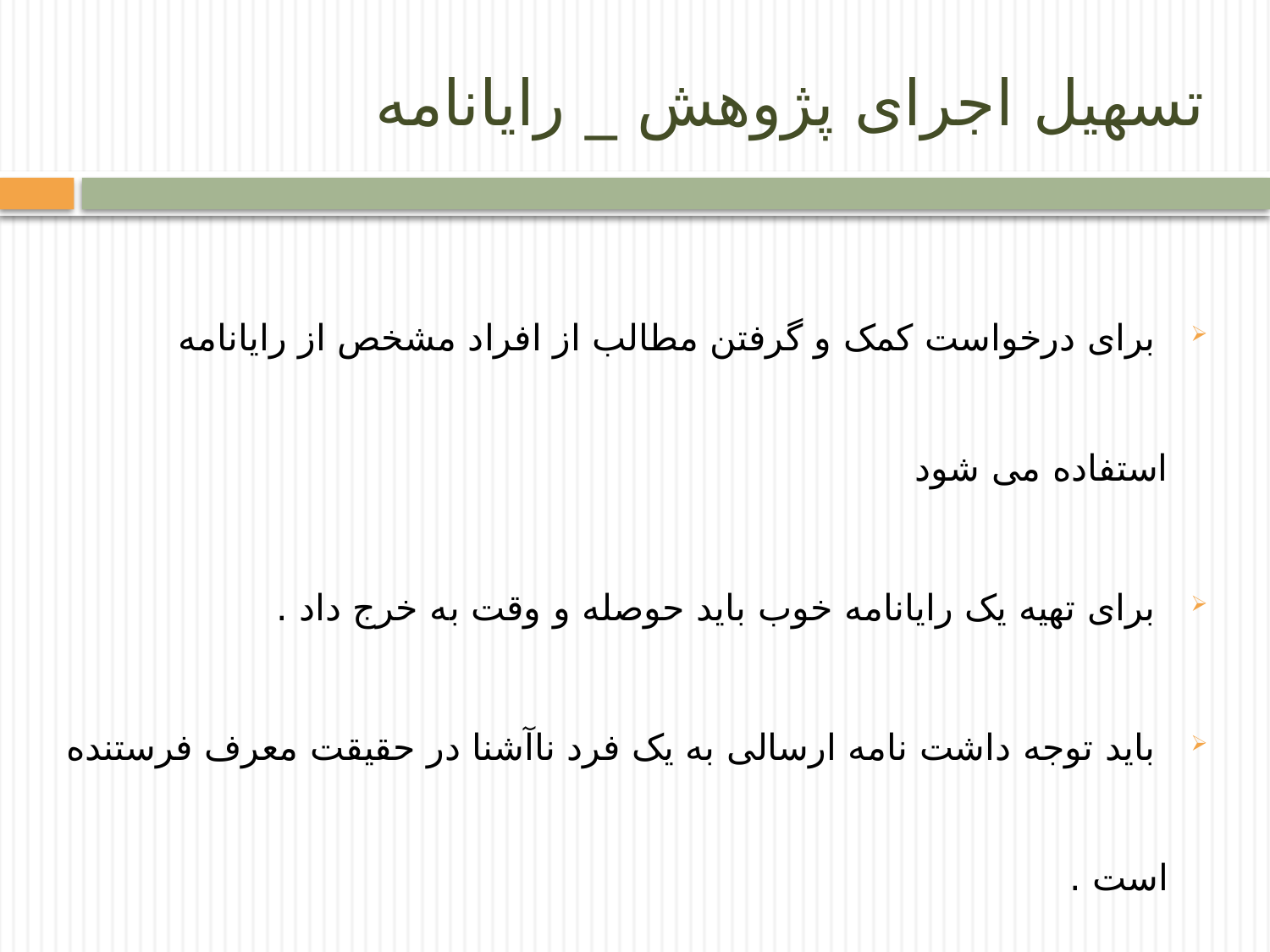

# تسهیل اجرای پژوهش _ رایانامه
 برای درخواست کمک و گرفتن مطالب از افراد مشخص از رایانامه استفاده می شود
 برای تهیه یک رایانامه خوب باید حوصله و وقت به خرج داد .
 باید توجه داشت نامه ارسالی به یک فرد ناآشنا در حقیقت معرف فرستنده است .